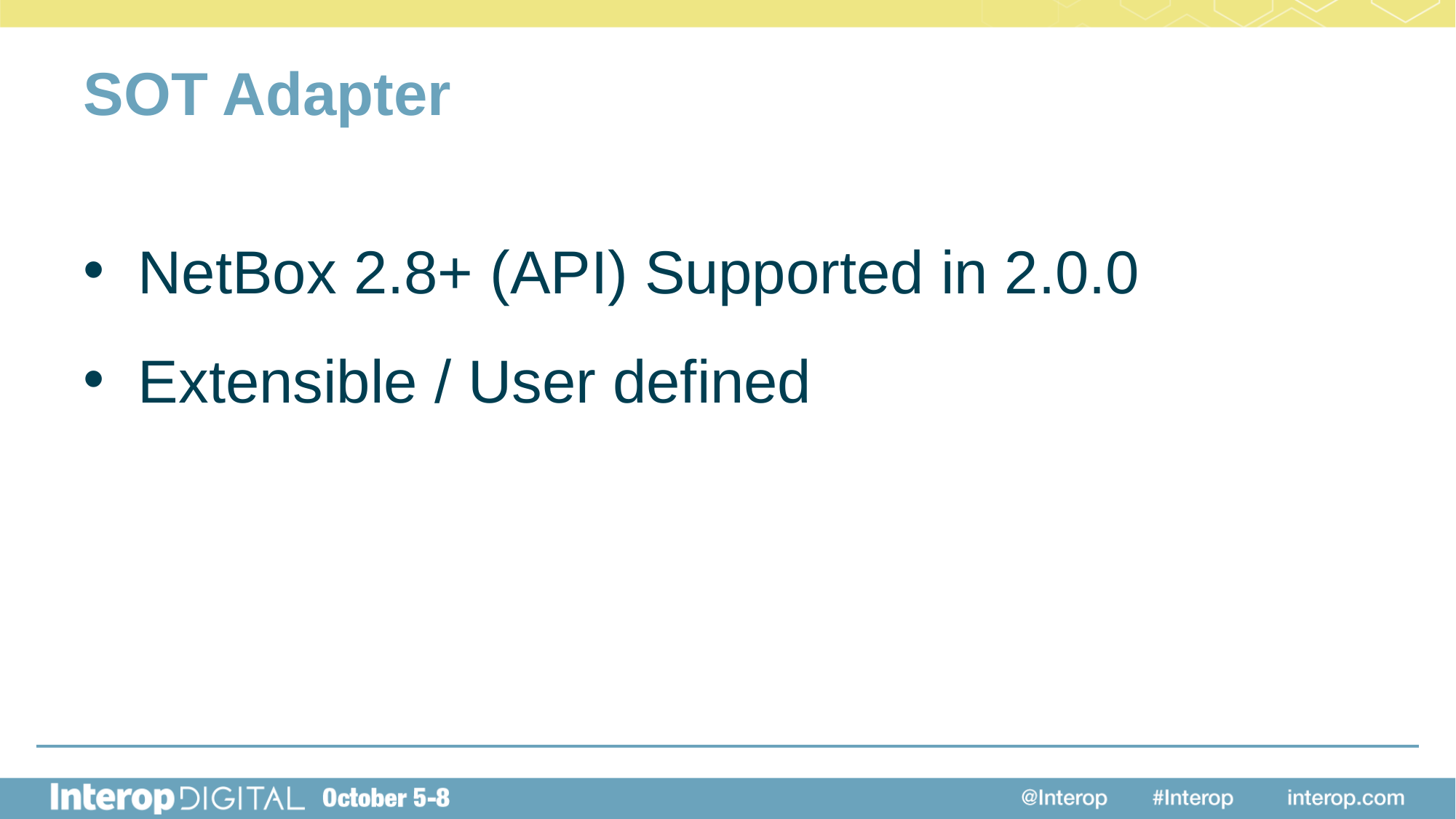

# SOT Adapter
NetBox 2.8+ (API) Supported in 2.0.0
Extensible / User defined